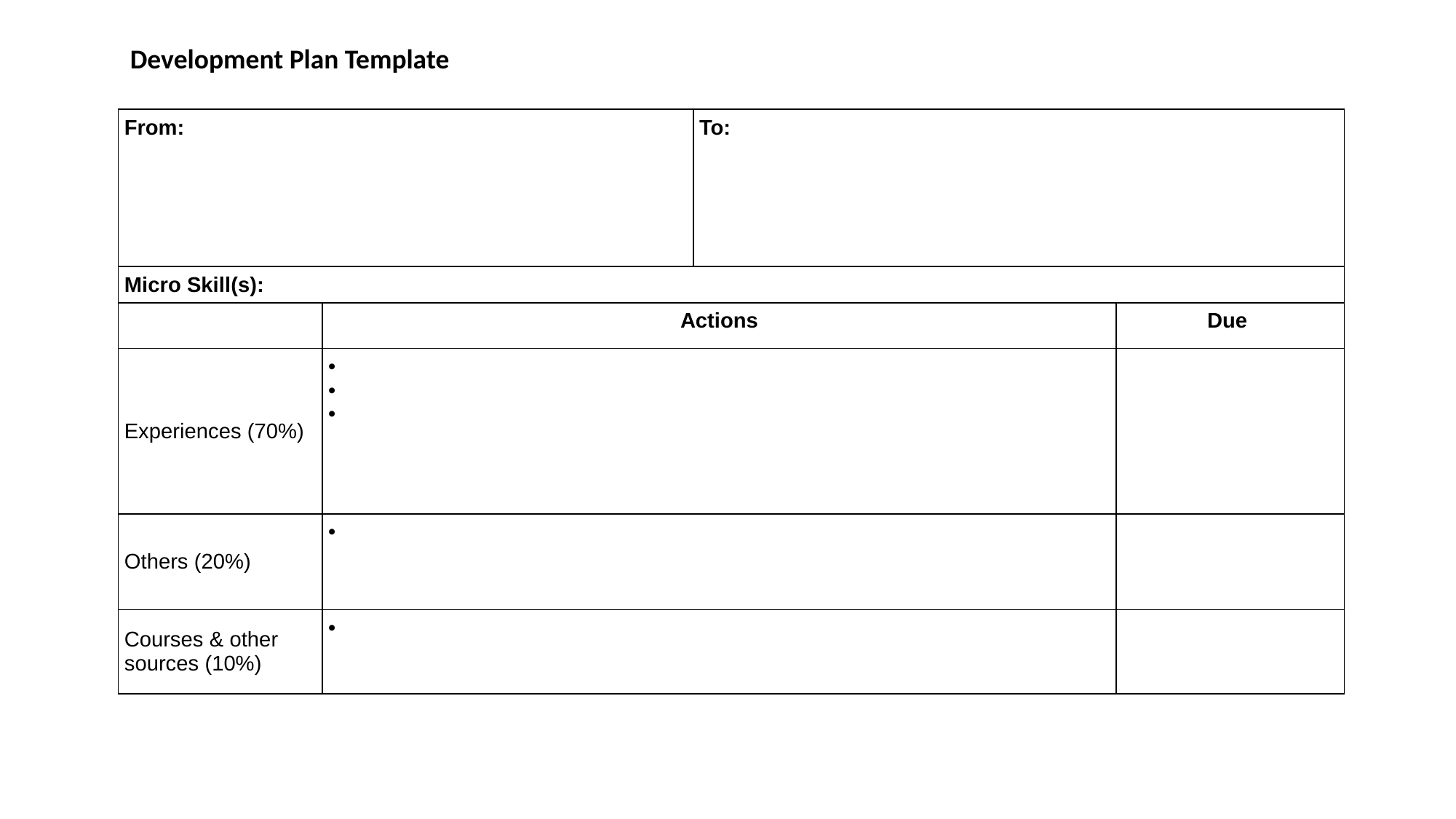

Development Plan Template
| From: |  | To: |  |
| --- | --- | --- | --- |
| Micro Skill(s): |  |  |  |
|  | Actions |  | Due |
| Experiences (70%) |  |  |  |
| Others (20%) |  |  |  |
| Courses & other sources (10%) |  |  |  |